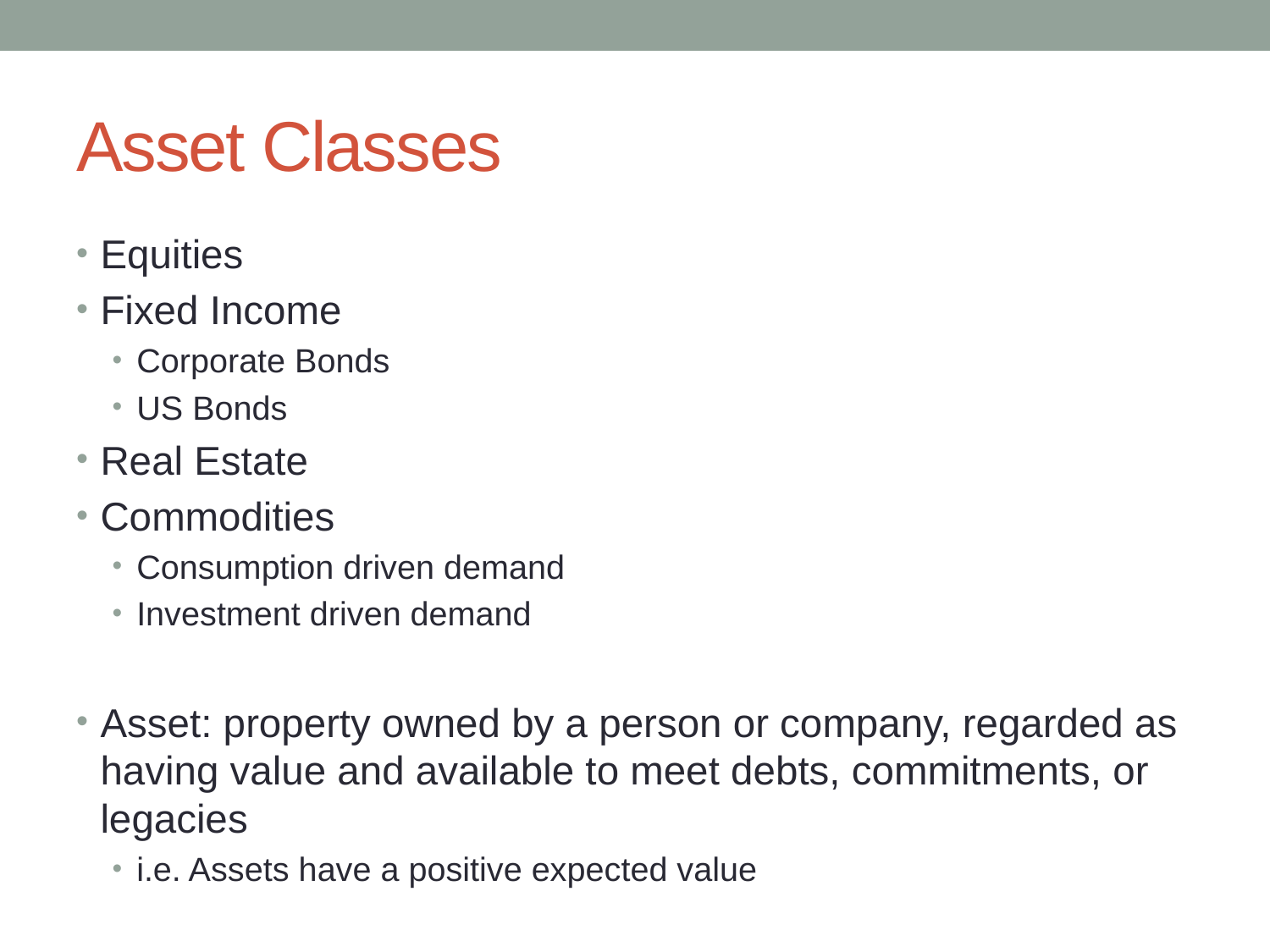

# Asset Classes
Equities
Fixed Income
Corporate Bonds
US Bonds
Real Estate
Commodities
Consumption driven demand
Investment driven demand

Asset: property owned by a person or company, regarded as having value and available to meet debts, commitments, or legacies
i.e. Assets have a positive expected value